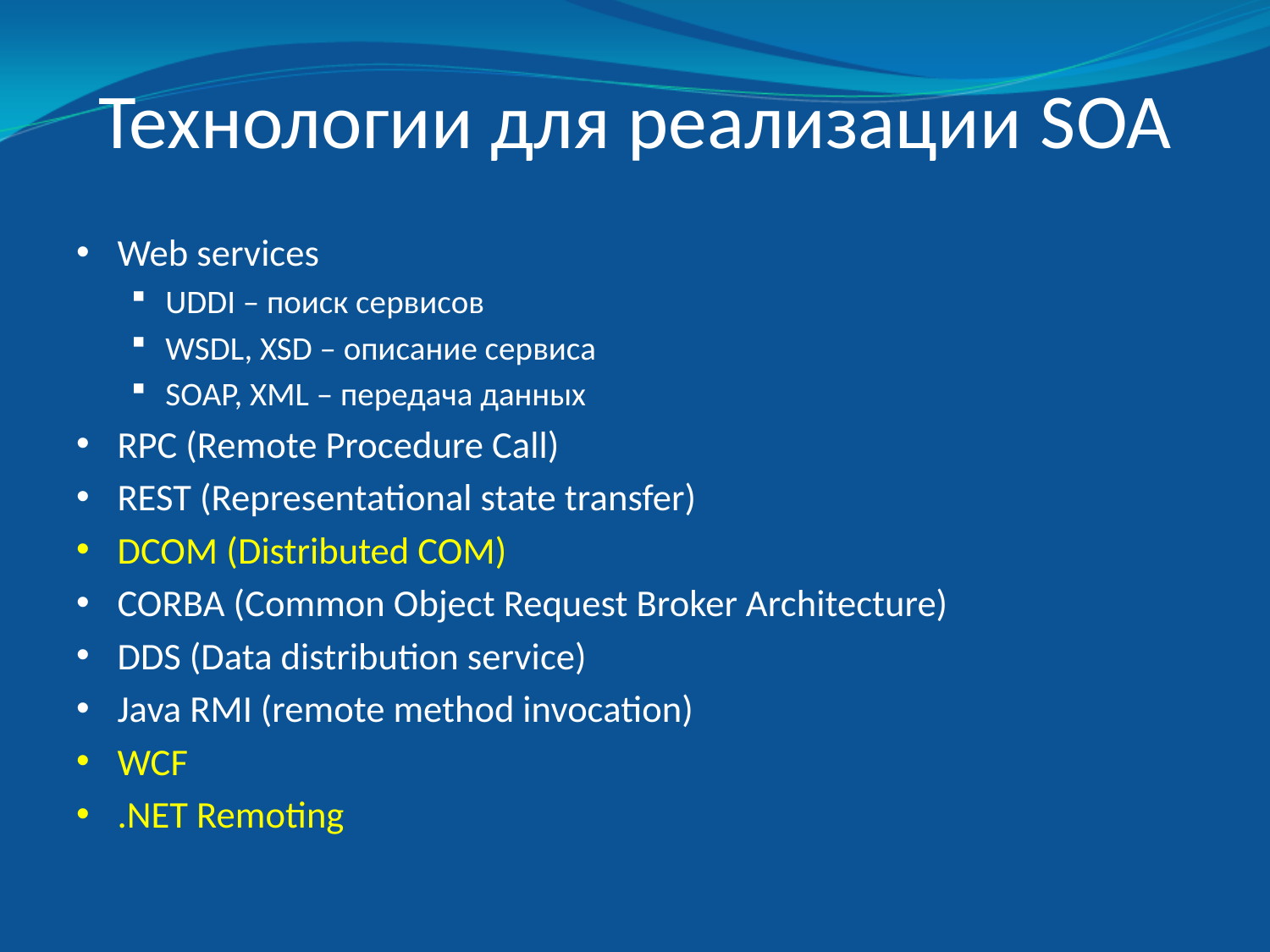

# Технологии для реализации SOA
Web services
UDDI – поиск сервисов
WSDL, XSD – описание сервиса
SOAP, XML – передача данных
RPC (Remote Procedure Call)
REST (Representational state transfer)
DCOM (Distributed COM)
CORBA (Common Object Request Broker Architecture)
DDS (Data distribution service)
Java RMI (remote method invocation)
WCF
.NET Remoting